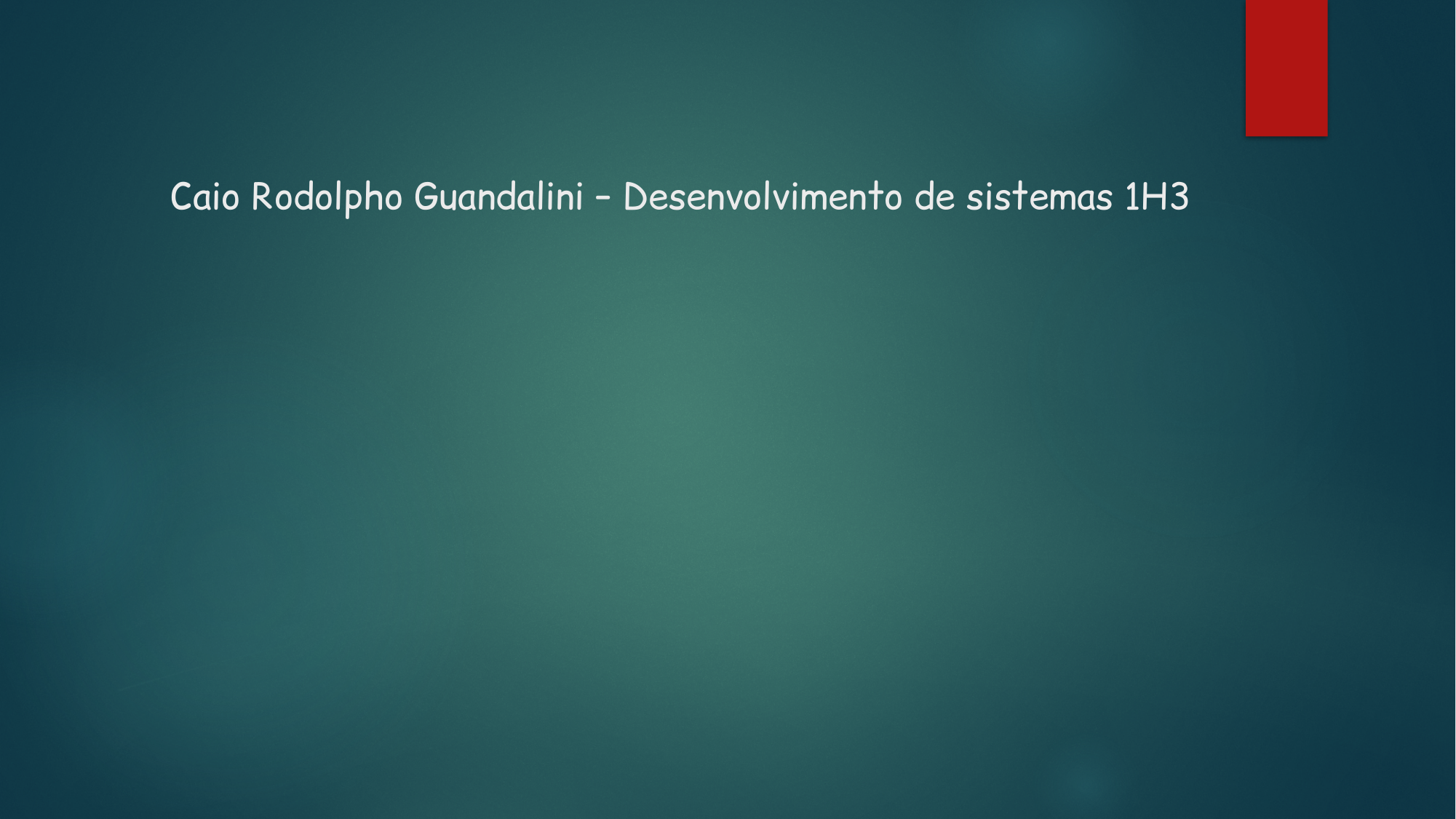

# Caio Rodolpho Guandalini – Desenvolvimento de sistemas 1H3